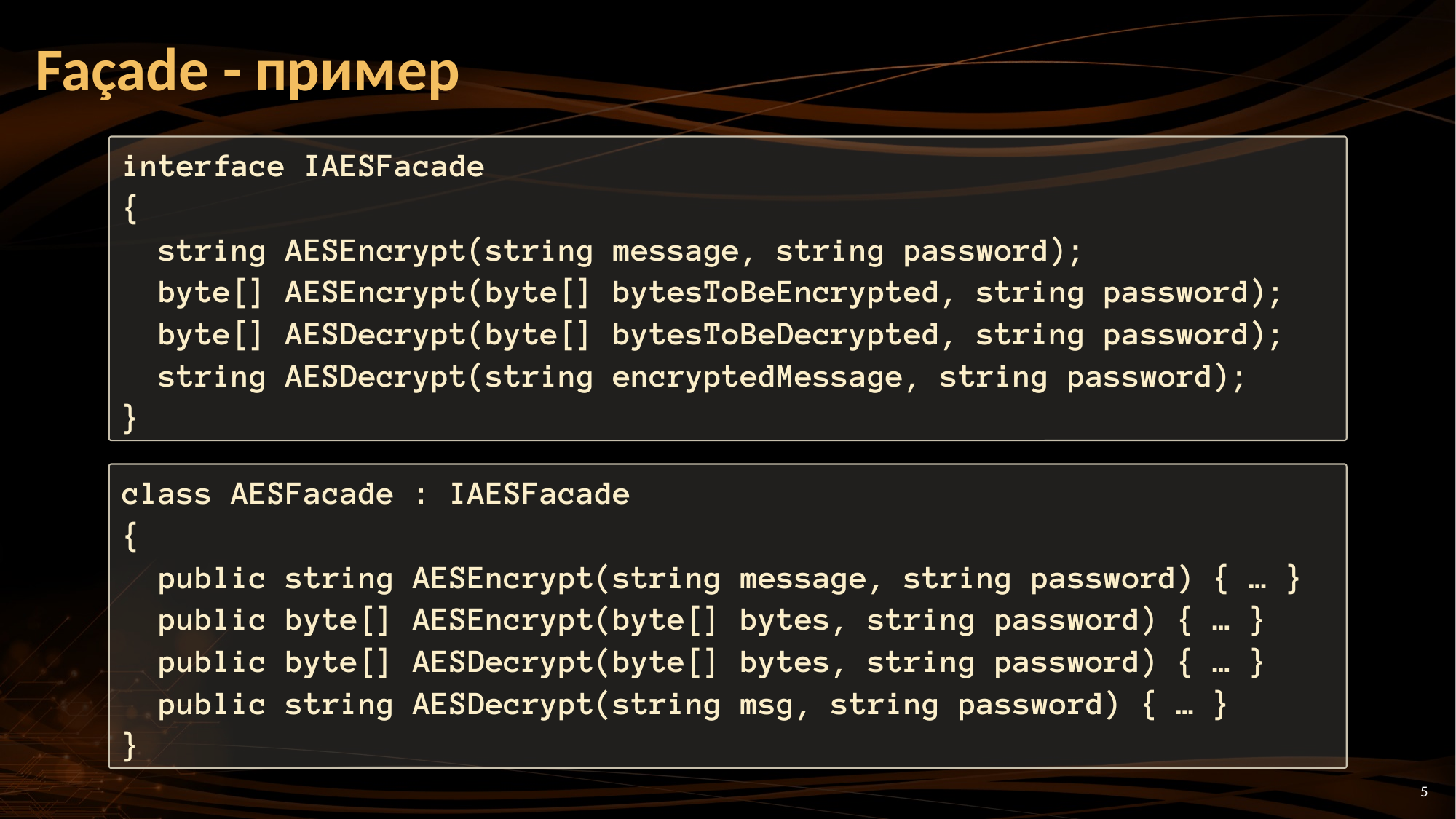

# Façade - пример
interface IAESFacade
{
  string AESEncrypt(string message, string password);
  byte[] AESEncrypt(byte[] bytesToBeEncrypted, string password);
  byte[] AESDecrypt(byte[] bytesToBeDecrypted, string password);
  string AESDecrypt(string encryptedMessage, string password);
}
class AESFacade : IAESFacade
{
  public string AESEncrypt(string message, string password) { … }
  public byte[] AESEncrypt(byte[] bytes, string password) { … }
  public byte[] AESDecrypt(byte[] bytes, string password) { … }
  public string AESDecrypt(string msg, string password) { … }
}
5